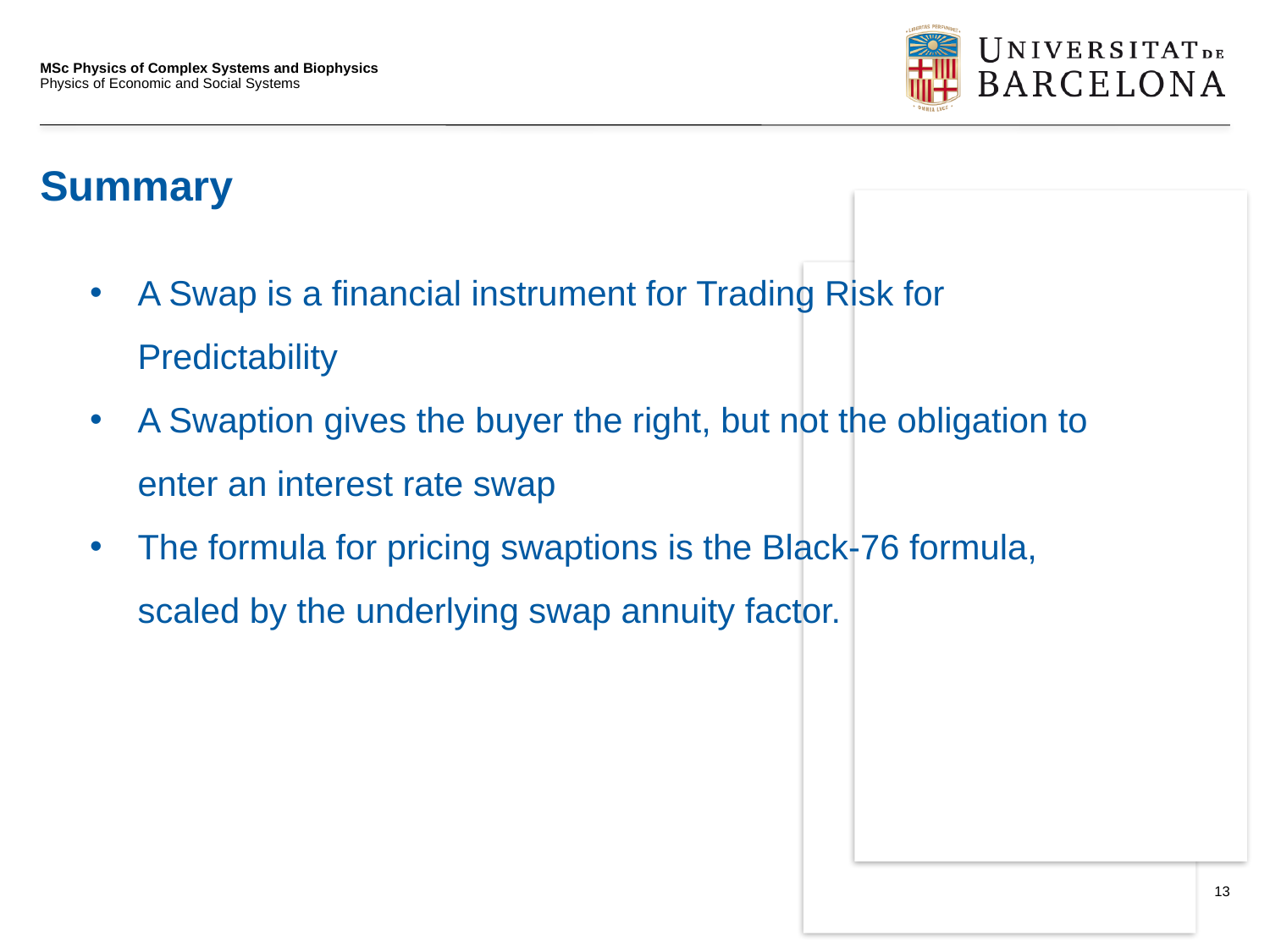

MSc Physics of Complex Systems and Biophysics

Physics of Economic and Social Systems
# Summary

A Swap is a financial instrument for Trading Risk for Predictability
A Swaption gives the buyer the right, but not the obligation to enter an interest rate swap
The formula for pricing swaptions is the Black-76 formula,  scaled by the underlying swap annuity factor.

13